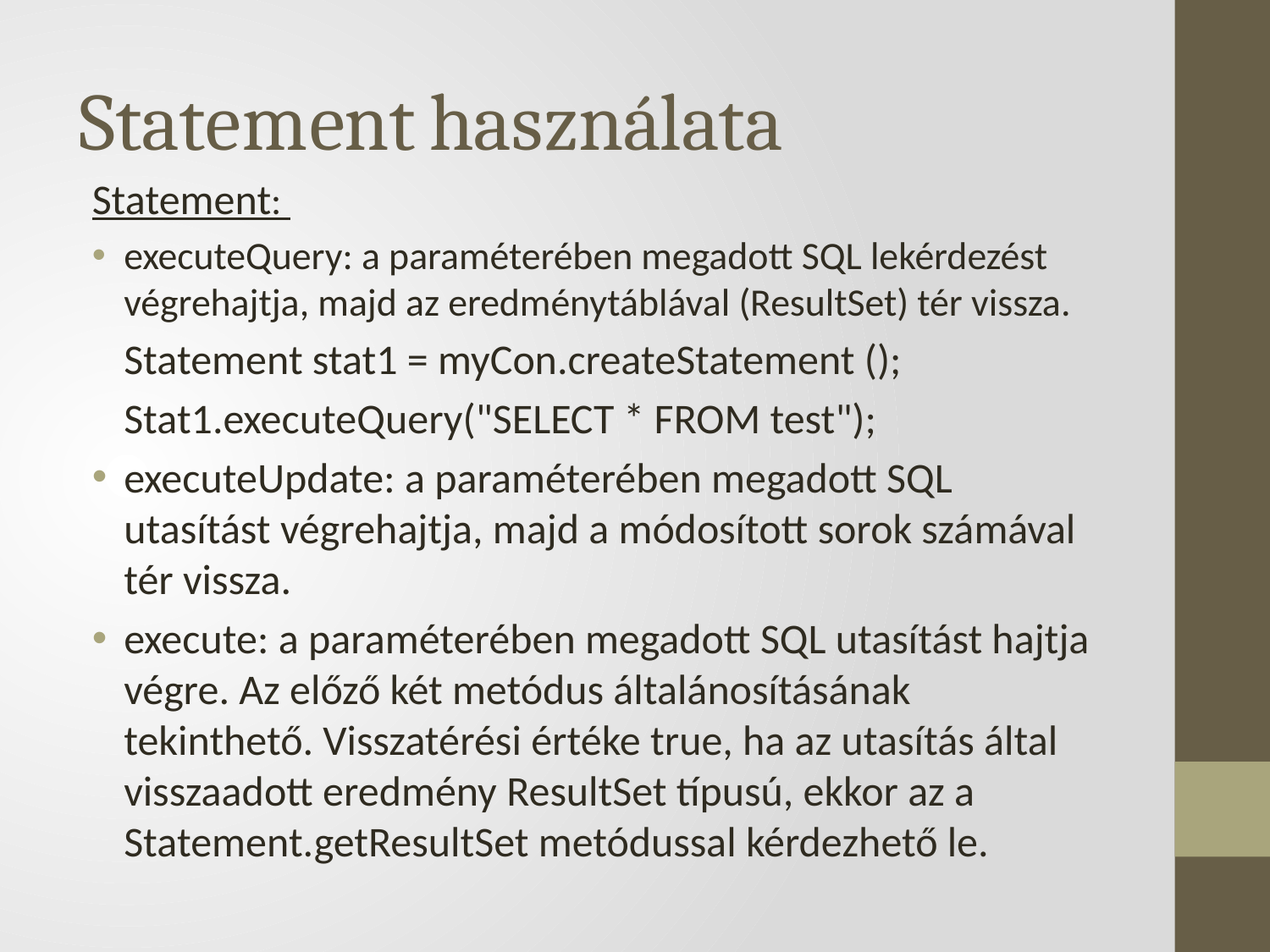

# Statement használata
Statement:
executeQuery: a paraméterében megadott SQL lekérdezést végrehajtja, majd az eredménytáblával (ResultSet) tér vissza.
	Statement stat1 = myCon.createStatement ();
	Stat1.executeQuery("SELECT * FROM test");
executeUpdate: a paraméterében megadott SQL utasítást végrehajtja, majd a módosított sorok számával tér vissza.
execute: a paraméterében megadott SQL utasítást hajtja végre. Az előző két metódus általánosításának tekinthető. Visszatérési értéke true, ha az utasítás által visszaadott eredmény ResultSet típusú, ekkor az a Statement.getResultSet metódussal kérdezhető le.